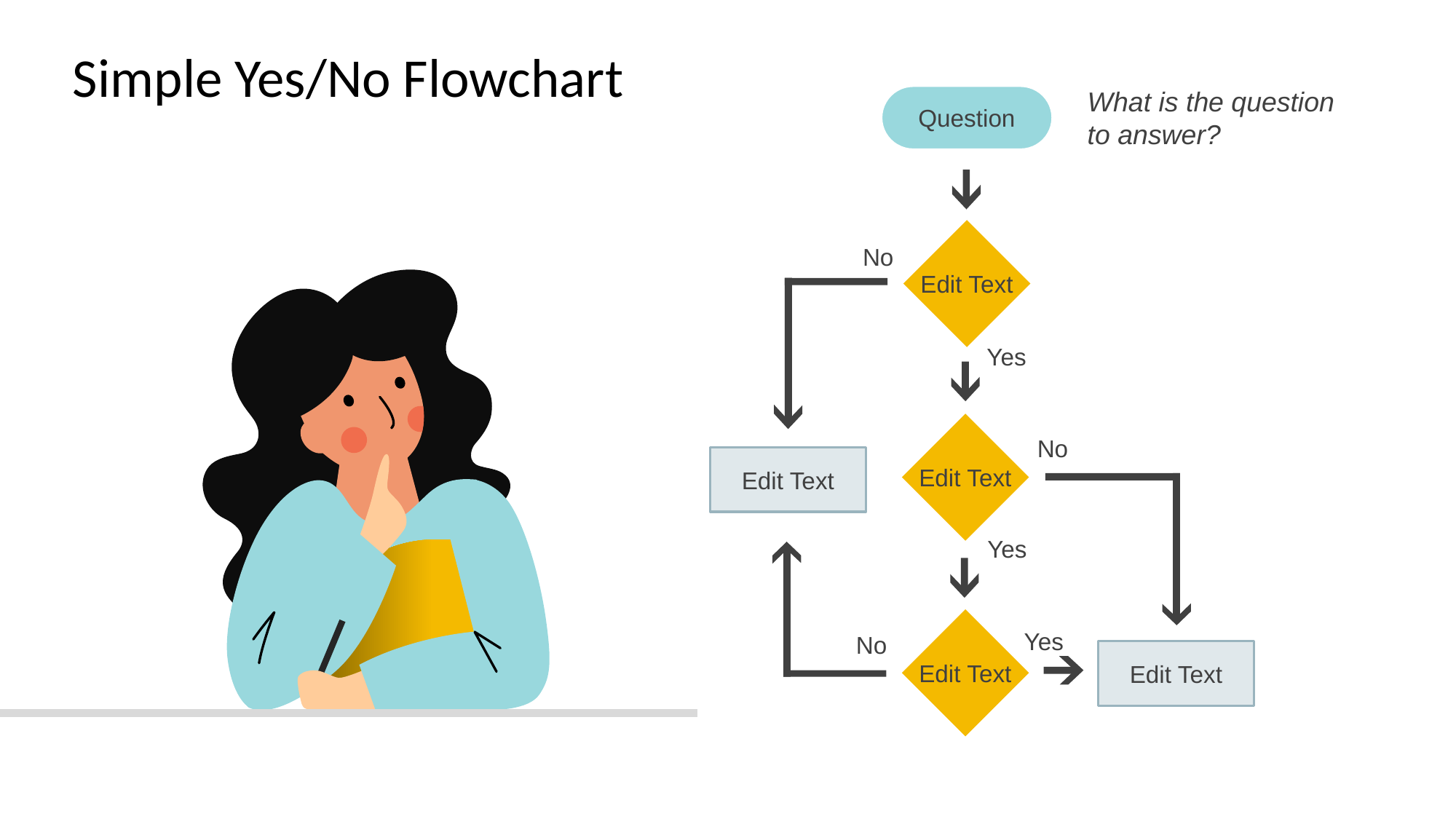

# Simple Yes/No Flowchart
What is the question to answer?
Question

Edit Text
No

Yes

Edit Text
No
Edit Text

Yes

Edit Text
Yes
No
Edit Text